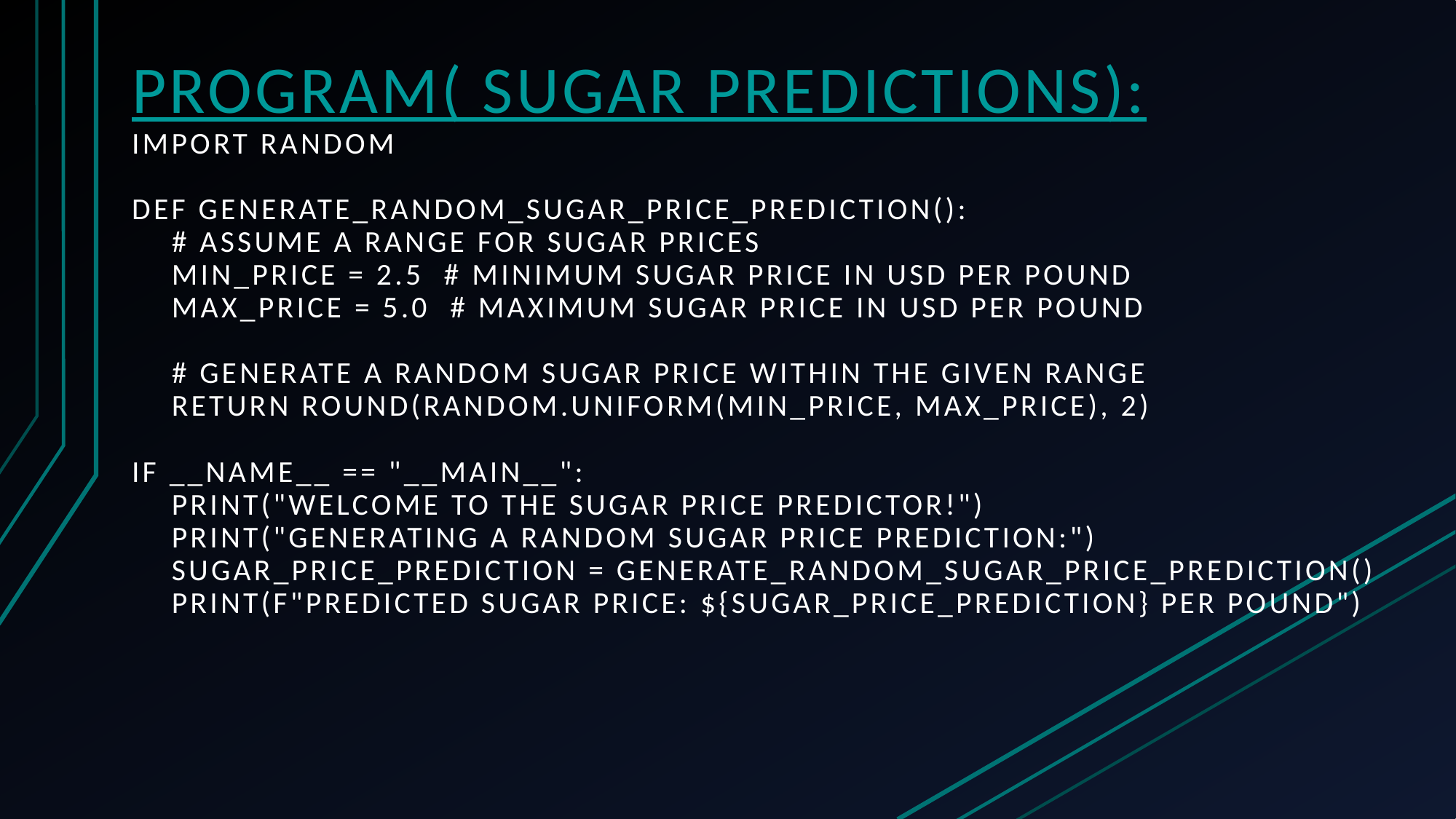

Program( sugar predictions):
import random

def generate_random_sugar_price_prediction():
    # Assume a range for sugar prices
    min_price = 2.5  # Minimum sugar price in USD per pound
    max_price = 5.0  # Maximum sugar price in USD per pound

    # Generate a random sugar price within the given range
    return round(random.uniform(min_price, max_price), 2)

if __name__ == "__main__":
    print("Welcome to the Sugar Price Predictor!")
    print("Generating a random sugar price prediction:")
    sugar_price_prediction = generate_random_sugar_price_prediction()
    print(f"Predicted sugar price: ${sugar_price_prediction} per pound")